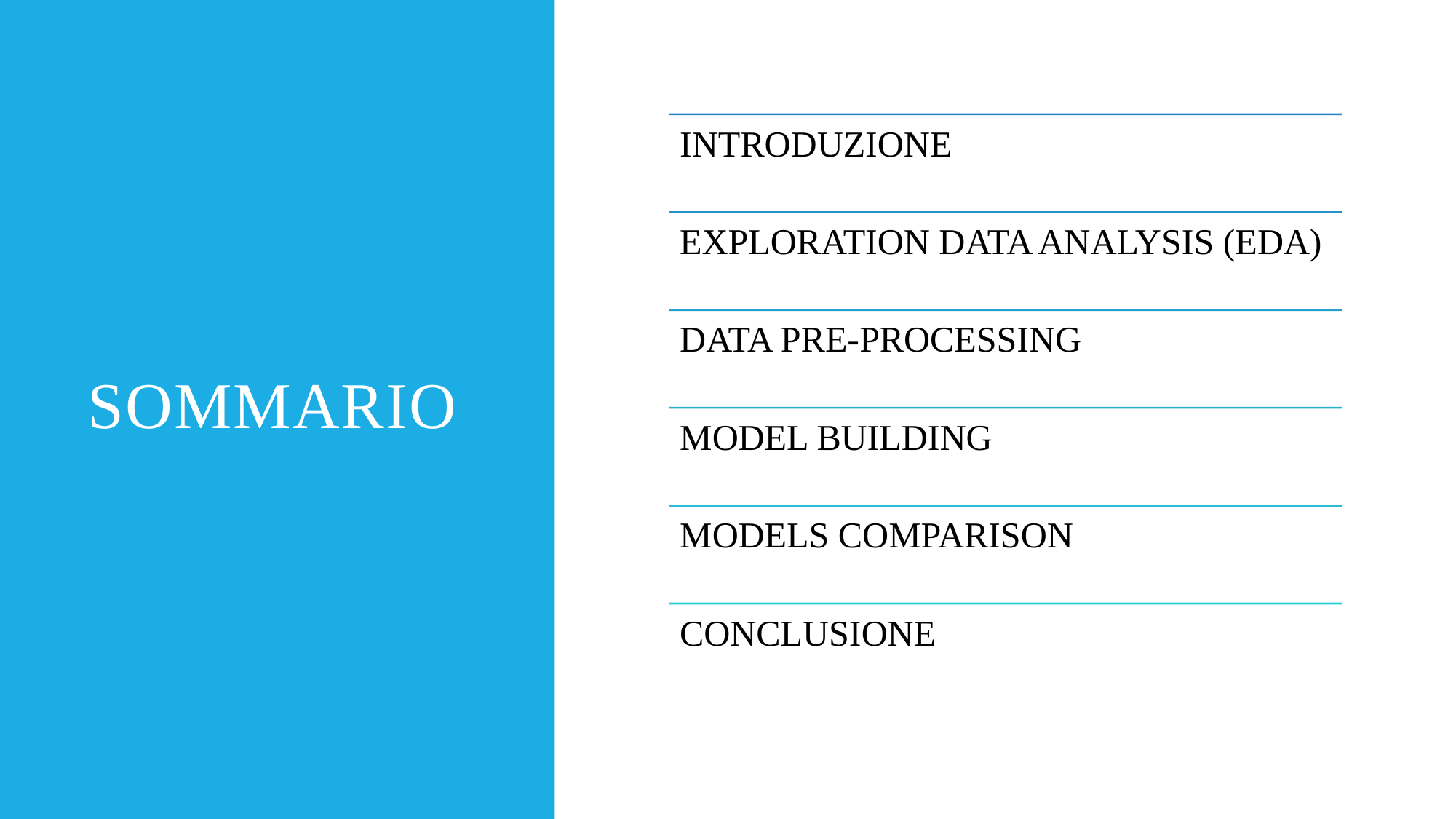

# SOMMARIO
INTRODUZIONE
EXPLORATION DATA ANALYSIS (EDA)
DATA PRE-PROCESSING
MODEL BUILDING
MODELS COMPARISON
CONCLUSIONE